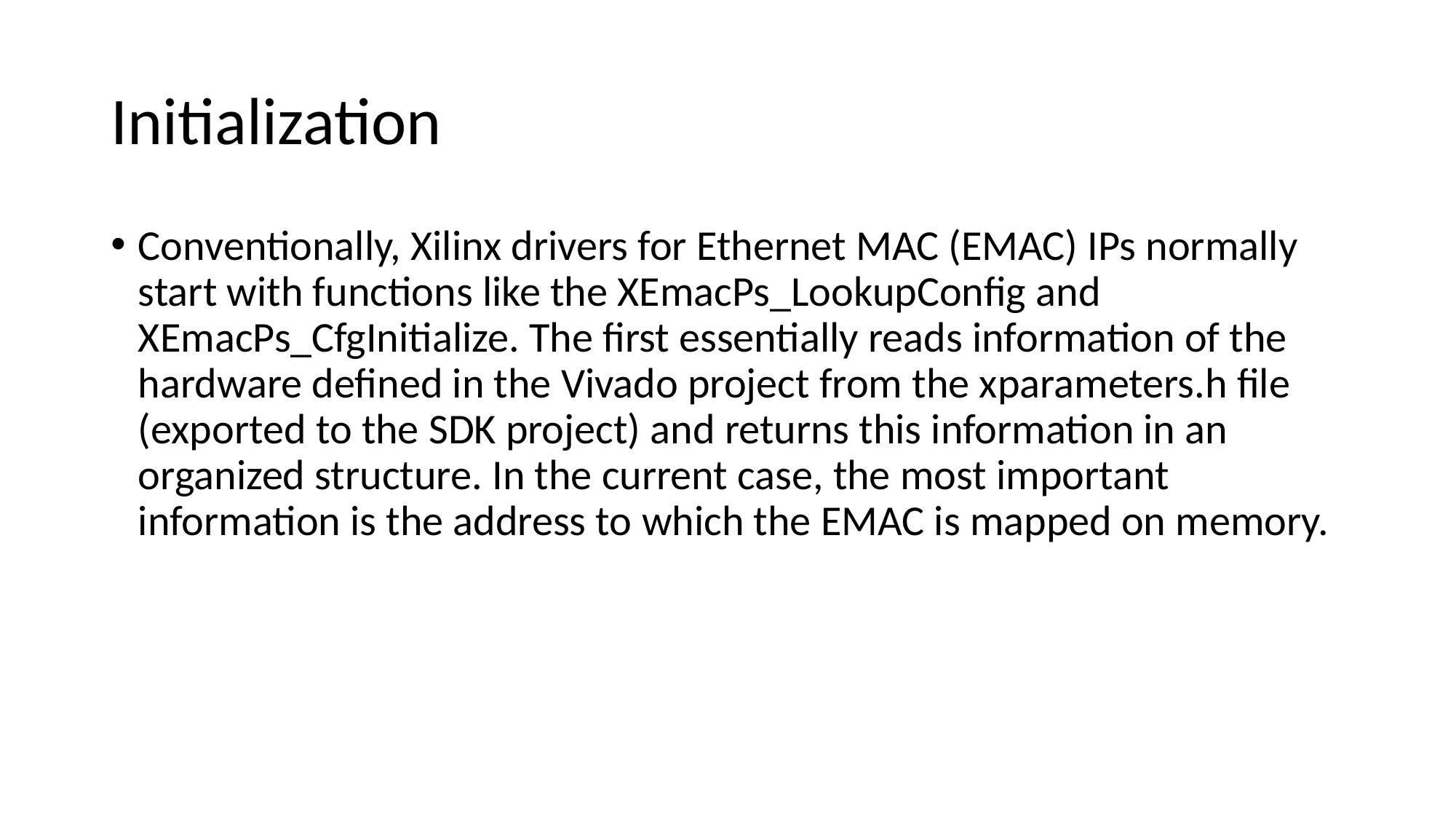

# Initialization
Conventionally, Xilinx drivers for Ethernet MAC (EMAC) IPs normally start with functions like the XEmacPs_LookupConfig and XEmacPs_CfgInitialize. The first essentially reads information of the hardware defined in the Vivado project from the xparameters.h file (exported to the SDK project) and returns this information in an organized structure. In the current case, the most important information is the address to which the EMAC is mapped on memory.